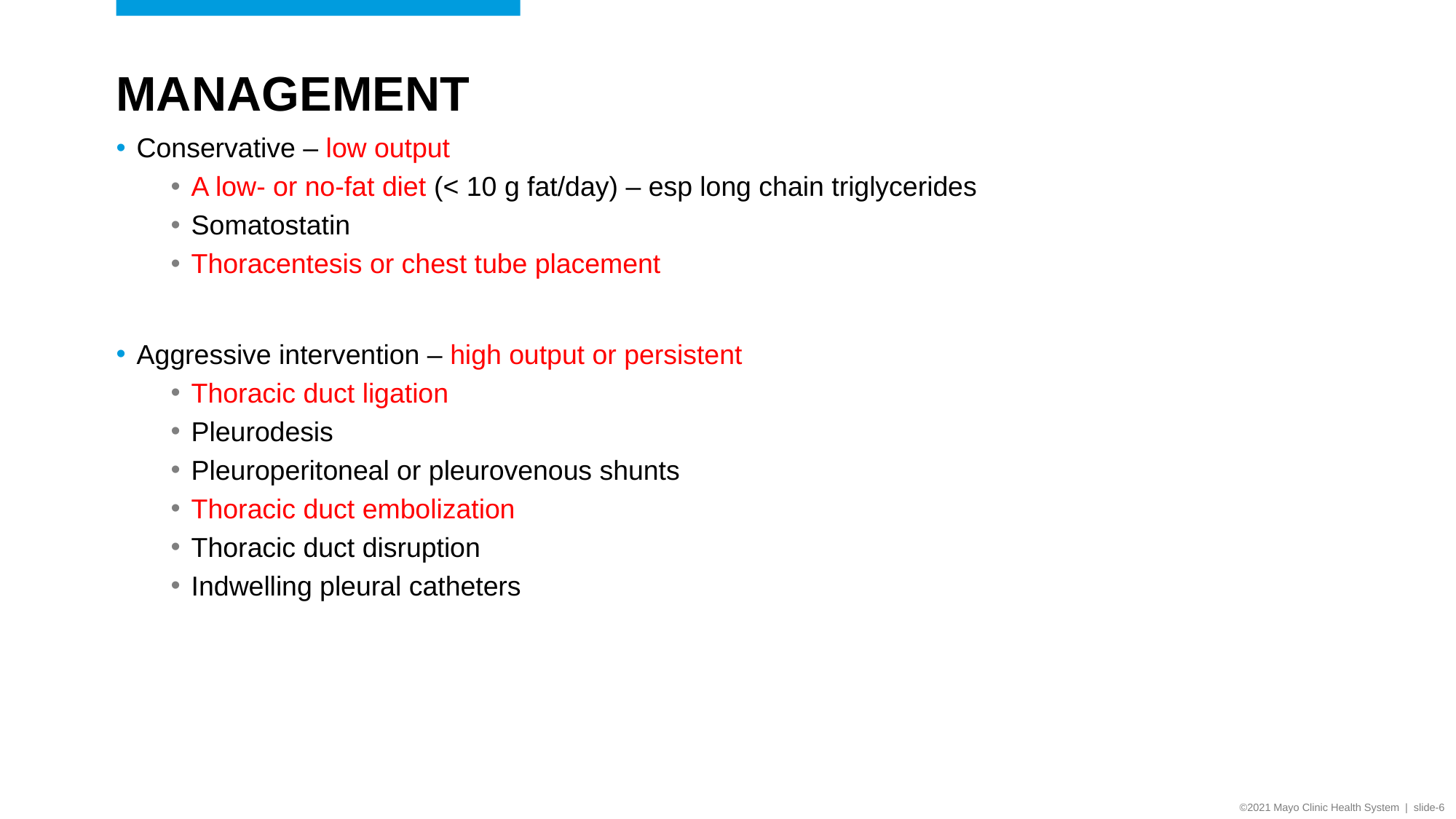

# MANAGEMENT
Conservative – low output
A low- or no-fat diet (< 10 g fat/day) – esp long chain triglycerides
Somatostatin
Thoracentesis or chest tube placement

Aggressive intervention – high output or persistent
Thoracic duct ligation
Pleurodesis
Pleuroperitoneal or pleurovenous shunts
Thoracic duct embolization
Thoracic duct disruption
Indwelling pleural catheters